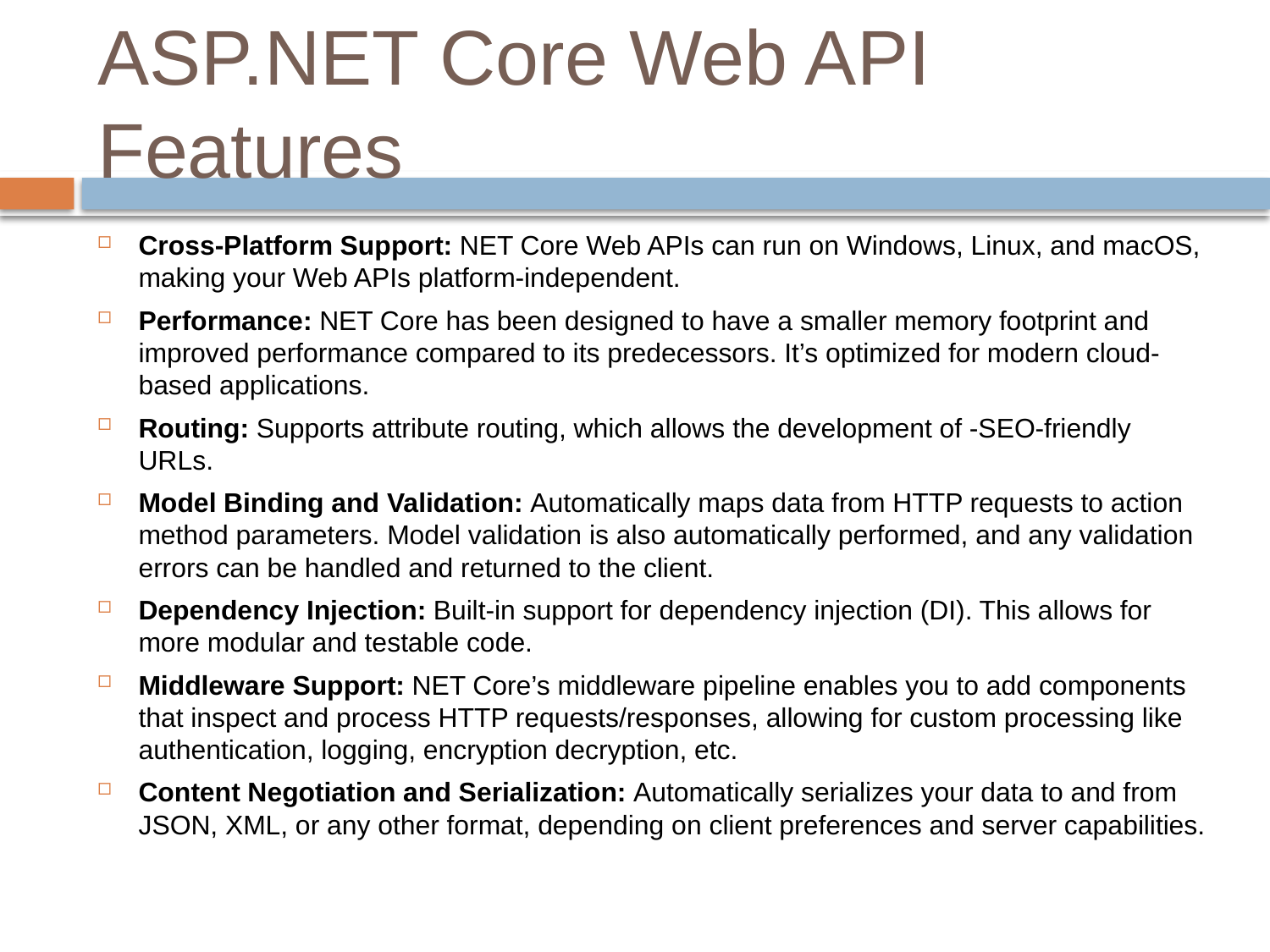

# ASP.NET Core Web API Features
Cross-Platform Support: NET Core Web APIs can run on Windows, Linux, and macOS, making your Web APIs platform-independent.
Performance: NET Core has been designed to have a smaller memory footprint and improved performance compared to its predecessors. It’s optimized for modern cloud-based applications.
Routing: Supports attribute routing, which allows the development of -SEO-friendly URLs.
Model Binding and Validation: Automatically maps data from HTTP requests to action method parameters. Model validation is also automatically performed, and any validation errors can be handled and returned to the client.
Dependency Injection: Built-in support for dependency injection (DI). This allows for more modular and testable code.
Middleware Support: NET Core’s middleware pipeline enables you to add components that inspect and process HTTP requests/responses, allowing for custom processing like authentication, logging, encryption decryption, etc.
Content Negotiation and Serialization: Automatically serializes your data to and from JSON, XML, or any other format, depending on client preferences and server capabilities.